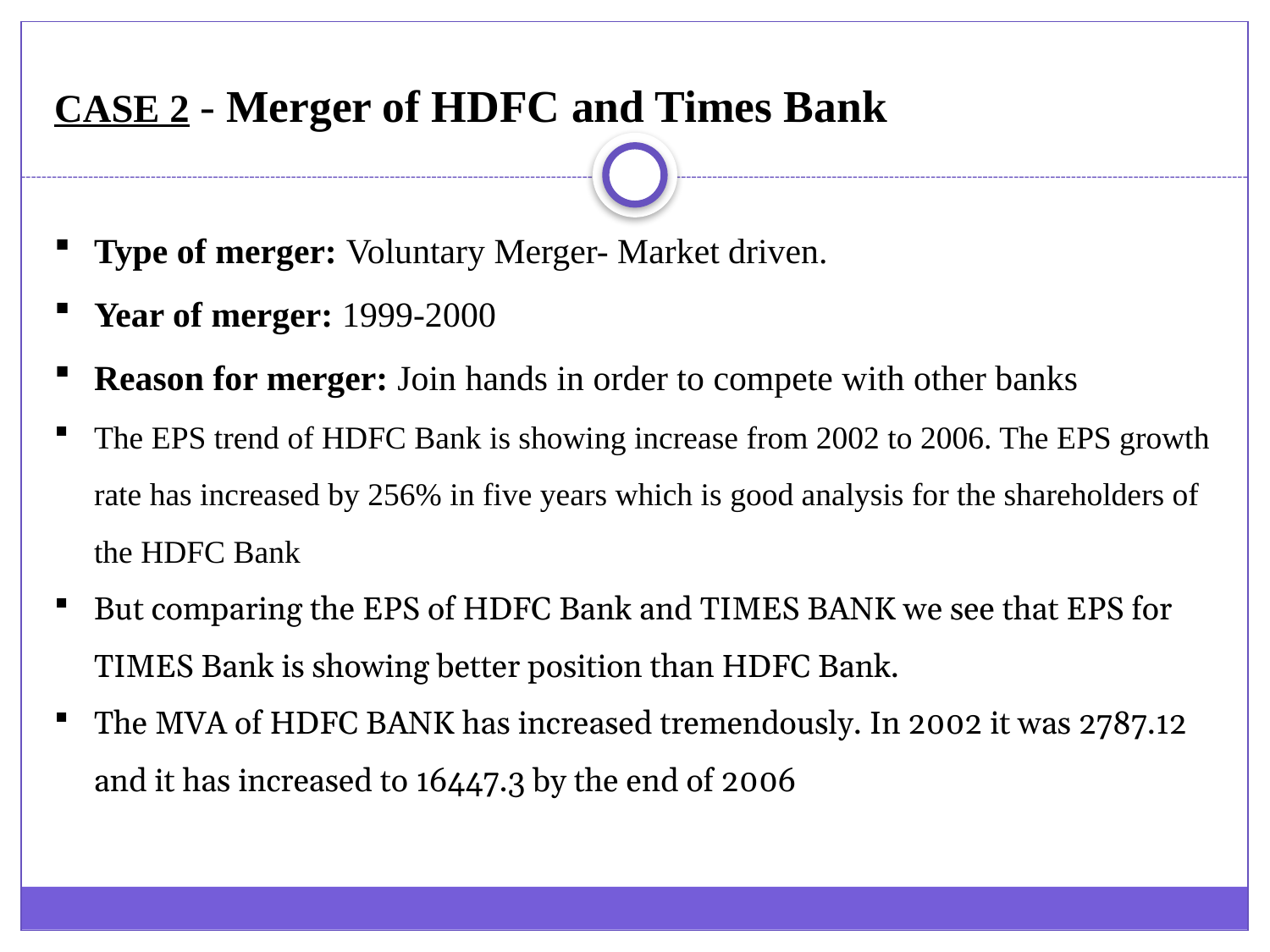

# CASE 2 - Merger of HDFC and Times Bank
Type of merger: Voluntary Merger- Market driven.
Year of merger: 1999-2000
Reason for merger: Join hands in order to compete with other banks
The EPS trend of HDFC Bank is showing increase from 2002 to 2006. The EPS growth rate has increased by 256% in five years which is good analysis for the shareholders of the HDFC Bank
But comparing the EPS of HDFC Bank and TIMES BANK we see that EPS for TIMES Bank is showing better position than HDFC Bank.
The MVA of HDFC BANK has increased tremendously. In 2002 it was 2787.12 and it has increased to 16447.3 by the end of 2006